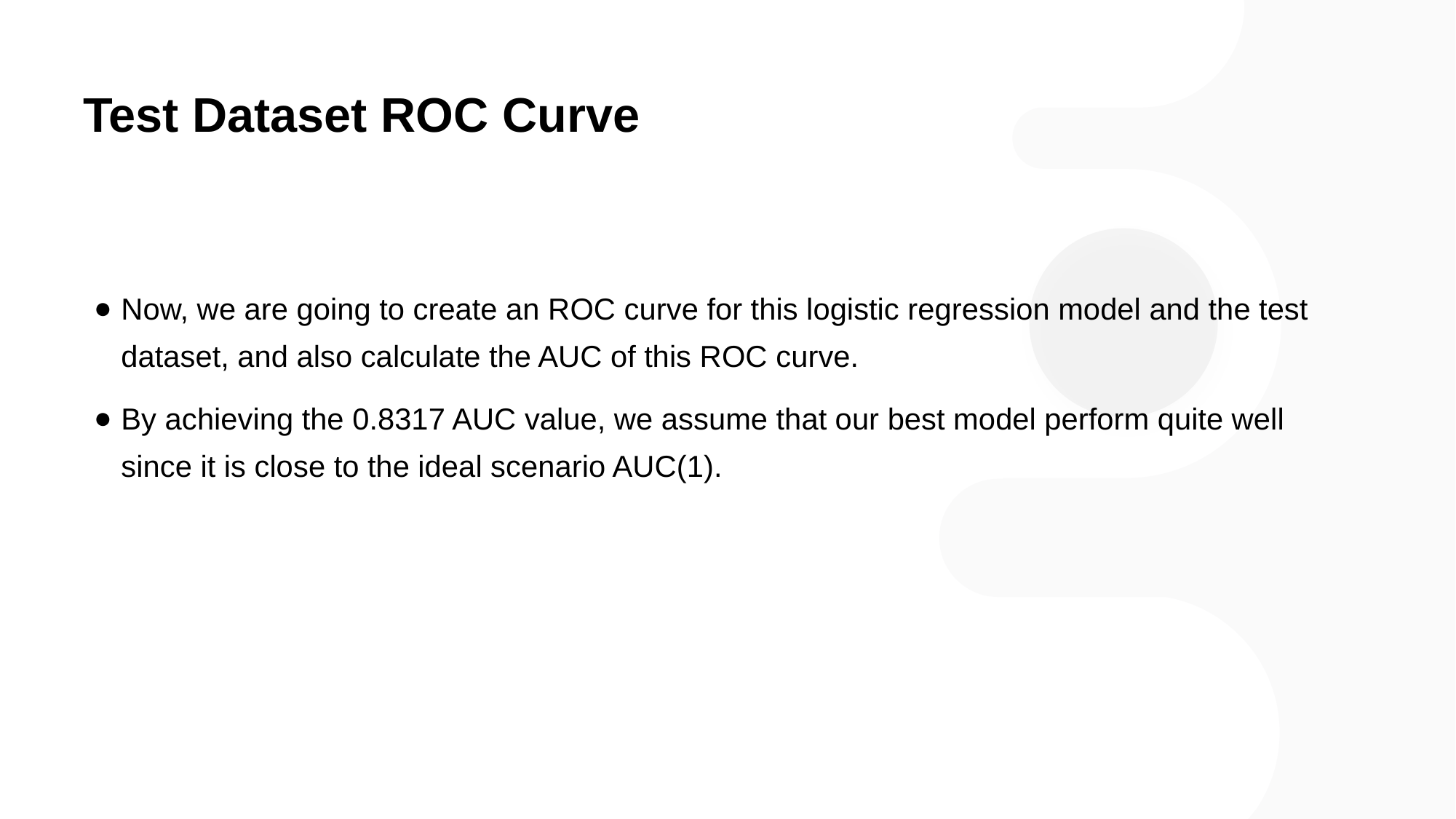

# Test Dataset ROC Curve
Now, we are going to create an ROC curve for this logistic regression model and the test dataset, and also calculate the AUC of this ROC curve.
By achieving the 0.8317 AUC value, we assume that our best model perform quite well since it is close to the ideal scenario AUC(1).